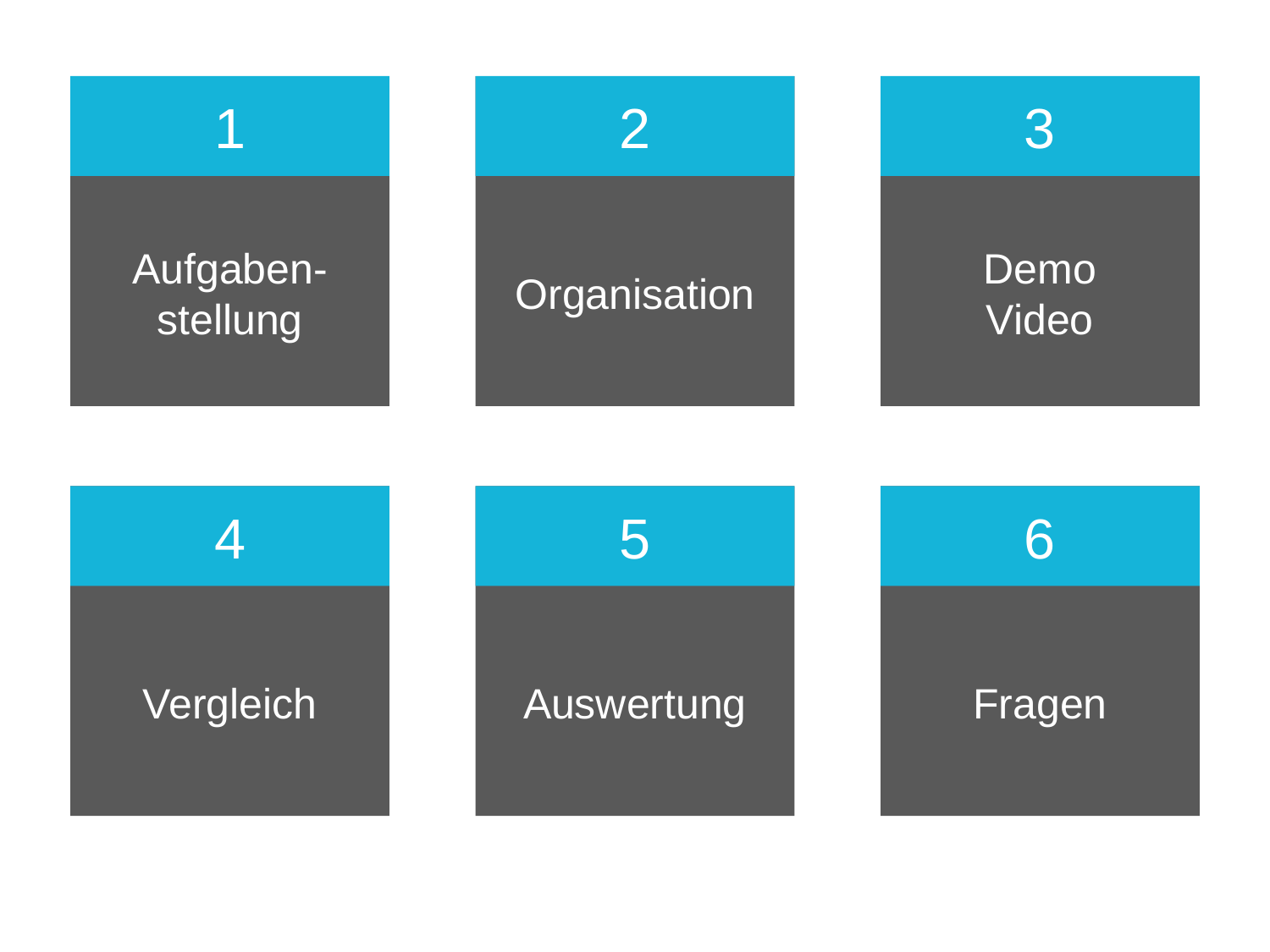

Aufgaben-
stellung
1

Organisation
2

Demo
Video
3

Vergleich
4

Auswertung
5

Fragen
6